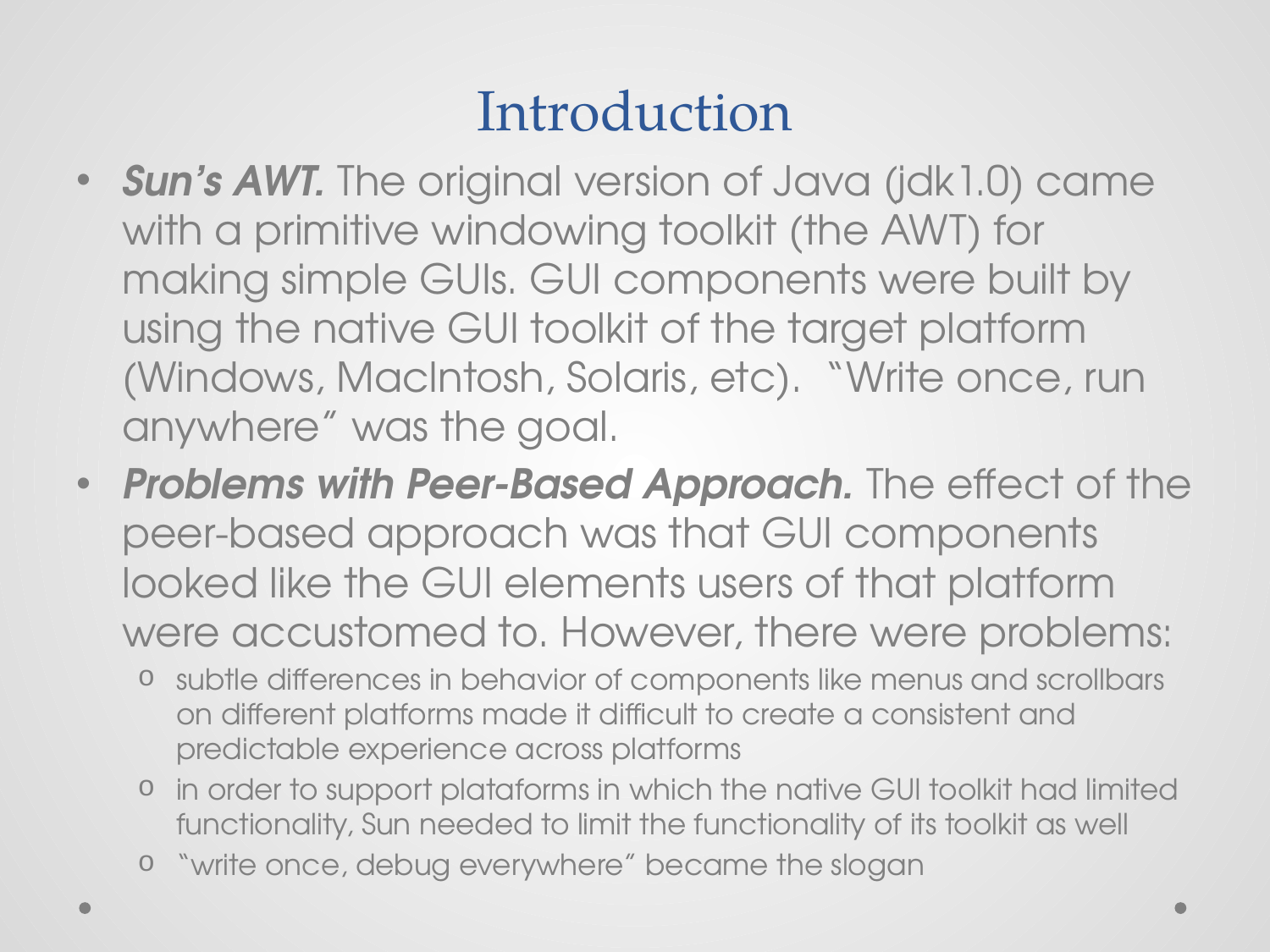

# Introduction
Sun’s AWT. The original version of Java (jdk1.0) came with a primitive windowing toolkit (the AWT) for making simple GUIs. GUI components were built by using the native GUI toolkit of the target platform (Windows, MacIntosh, Solaris, etc).  “Write once, run anywhere” was the goal.
Problems with Peer-Based Approach. The effect of the peer-based approach was that GUI components looked like the GUI elements users of that platform were accustomed to. However, there were problems:
subtle differences in behavior of components like menus and scrollbars on different platforms made it difficult to create a consistent and predictable experience across platforms
in order to support plataforms in which the native GUI toolkit had limited functionality, Sun needed to limit the functionality of its toolkit as well
“write once, debug everywhere” became the slogan